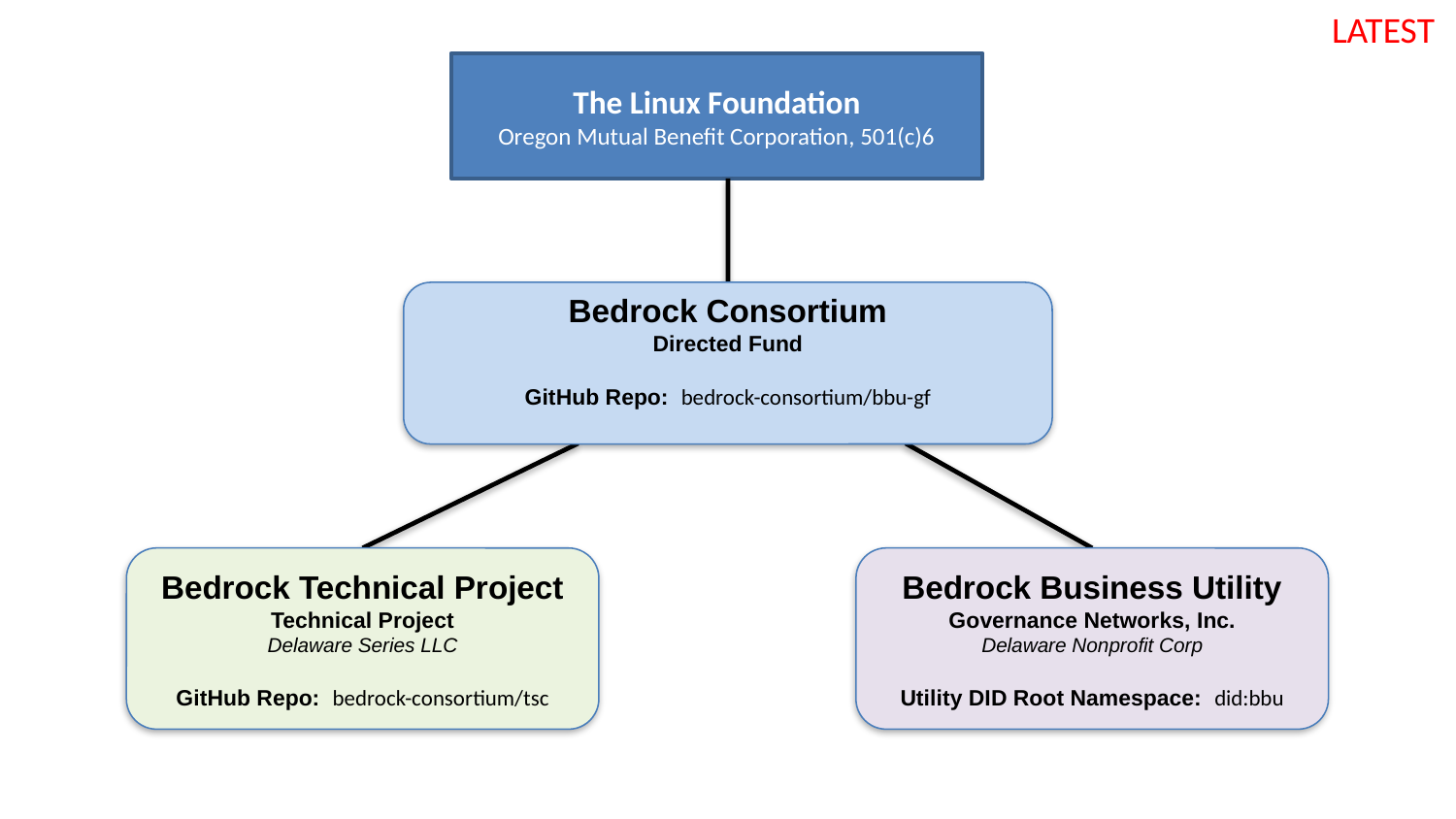

LATEST
The Linux Foundation
Oregon Mutual Benefit Corporation, 501(c)6
Bedrock Consortium
Directed Fund

GitHub Repo:  bedrock-consortium/bbu-gf

Bedrock Technical Project
Technical Project
Delaware Series LLC

GitHub Repo:  bedrock-consortium/tsc
Bedrock Business Utility
Governance Networks, Inc.
Delaware Nonprofit Corp

Utility DID Root Namespace:  did:bbu